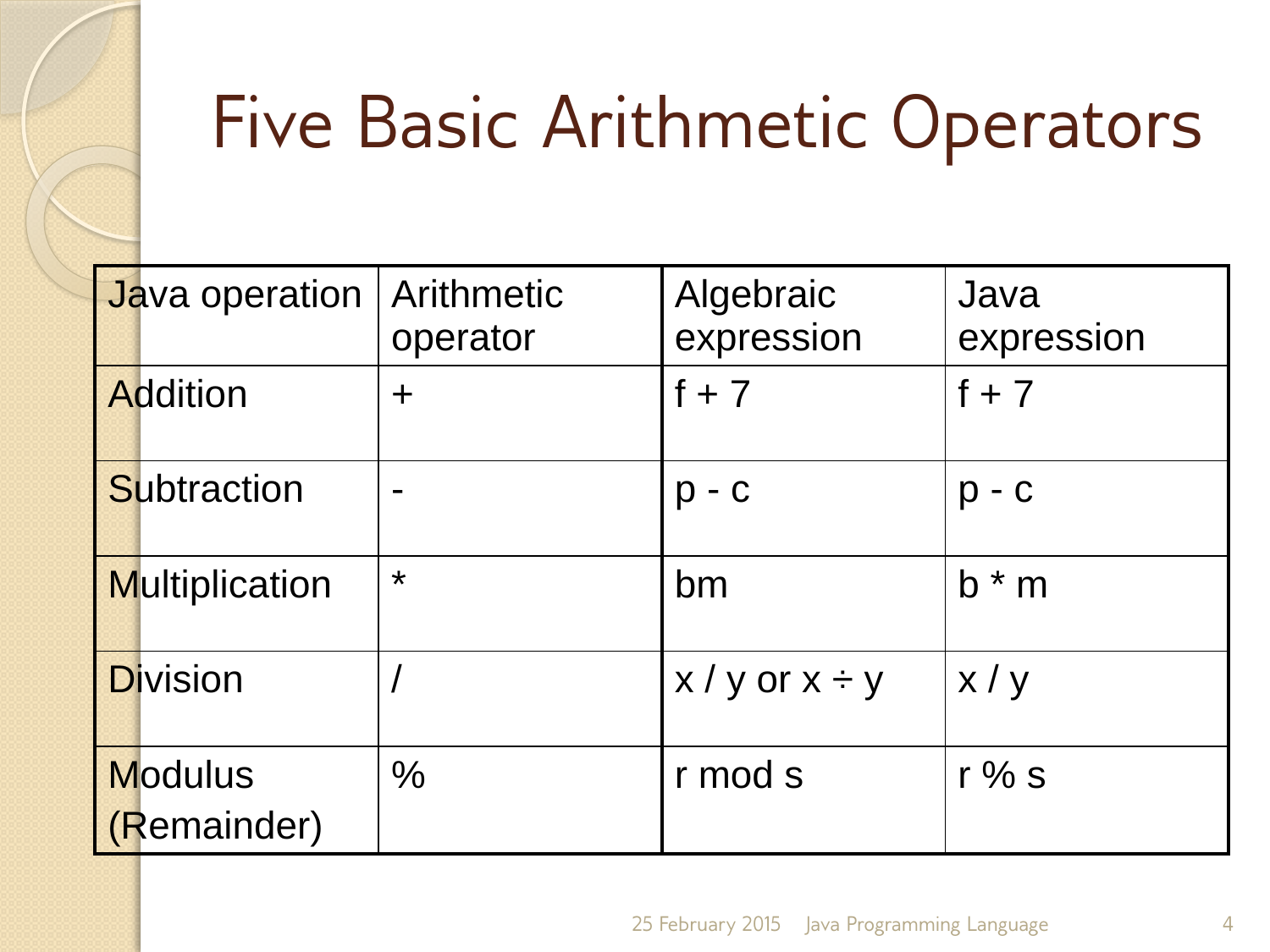

# Five Basic Arithmetic Operators
| Java operation | Arithmetic operator | Algebraic expression | Java expression |
| --- | --- | --- | --- |
| Addition | + | f + 7 | f + 7 |
| Subtraction | - | p - c | p - c |
| Multiplication | \* | bm | b \* m |
| Division | / | x / y or x ÷ y | x / y |
| Modulus (Remainder) | % | r mod s | r % s |
25 February 2015
Java Programming Language
4